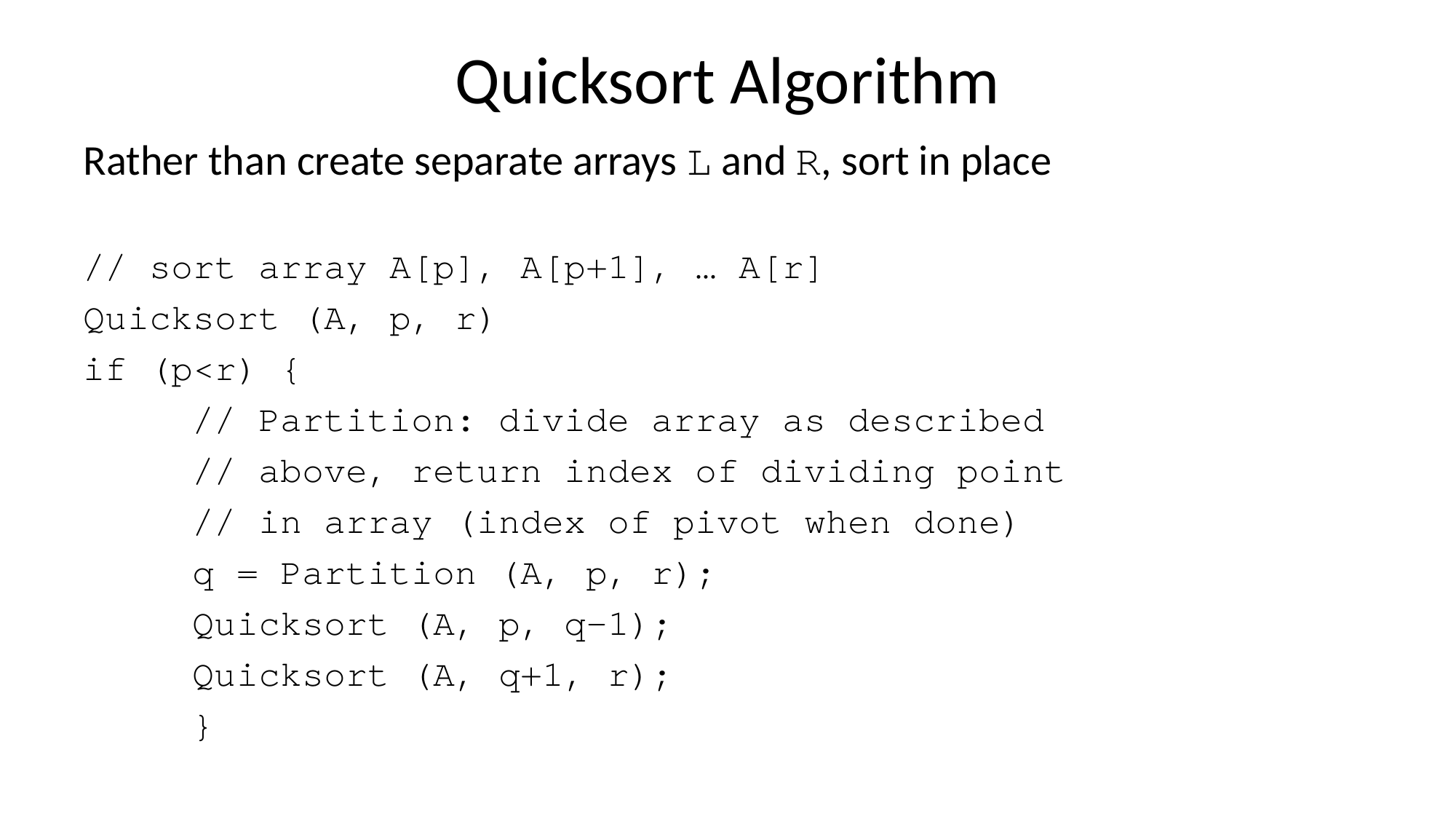

# Quicksort Algorithm
Rather than create separate arrays L and R, sort in place

// sort array A[p], A[p+1], … A[r]
Quicksort (A, p, r)
if (p<r) {
	// Partition: divide array as described
	// above, return index of dividing point
	// in array (index of pivot when done)
	q = Partition (A, p, r);
	Quicksort (A, p, q-1);
	Quicksort (A, q+1, r);
	}